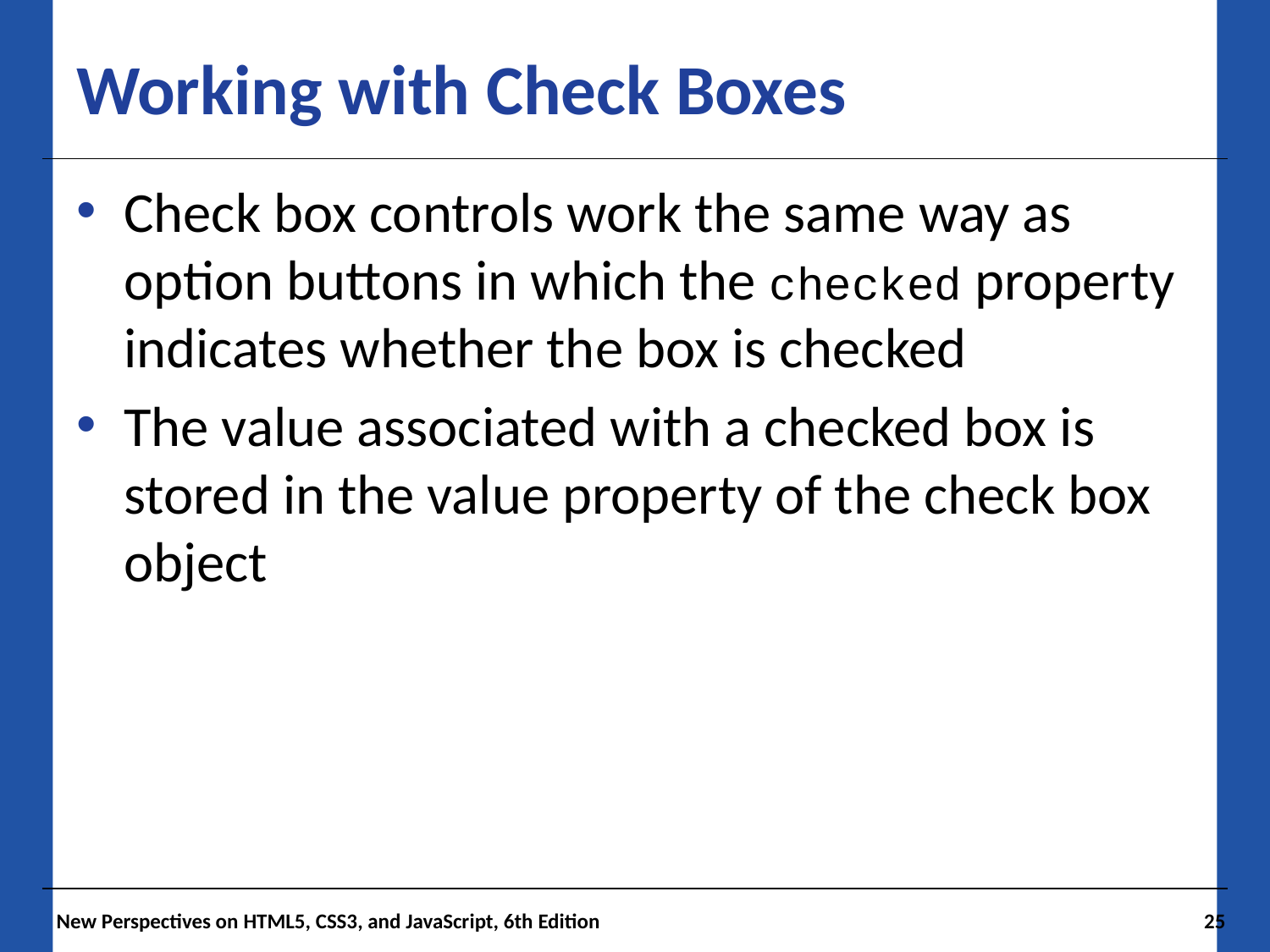

# Working with Check Boxes
Check box controls work the same way as option buttons in which the checked property indicates whether the box is checked
The value associated with a checked box is stored in the value property of the check box object
         New Perspectives on HTML5, CSS3, and JavaScript, 6th Edition
25